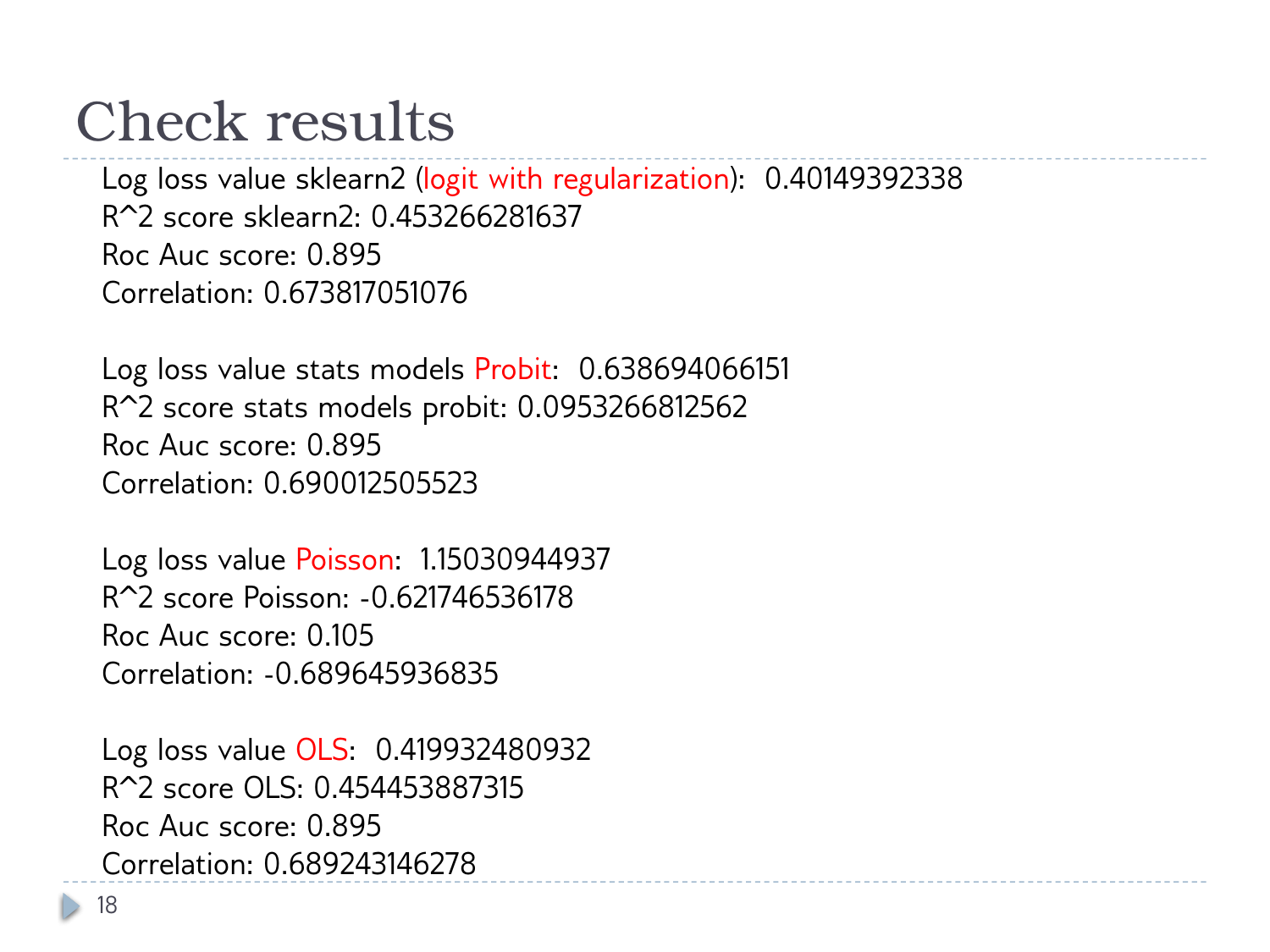

# Check results
Log loss value sklearn2 (logit with regularization):  0.40149392338
R^2 score sklearn2: 0.453266281637
Roc Auc score: 0.895
Correlation: 0.673817051076

Log loss value stats models Probit:  0.638694066151
R^2 score stats models probit: 0.0953266812562
Roc Auc score: 0.895
Correlation: 0.690012505523

Log loss value Poisson:  1.15030944937
R^2 score Poisson: -0.621746536178
Roc Auc score: 0.105
Correlation: -0.689645936835

Log loss value OLS:  0.419932480932
R^2 score OLS: 0.454453887315
Roc Auc score: 0.895
Correlation: 0.689243146278
18